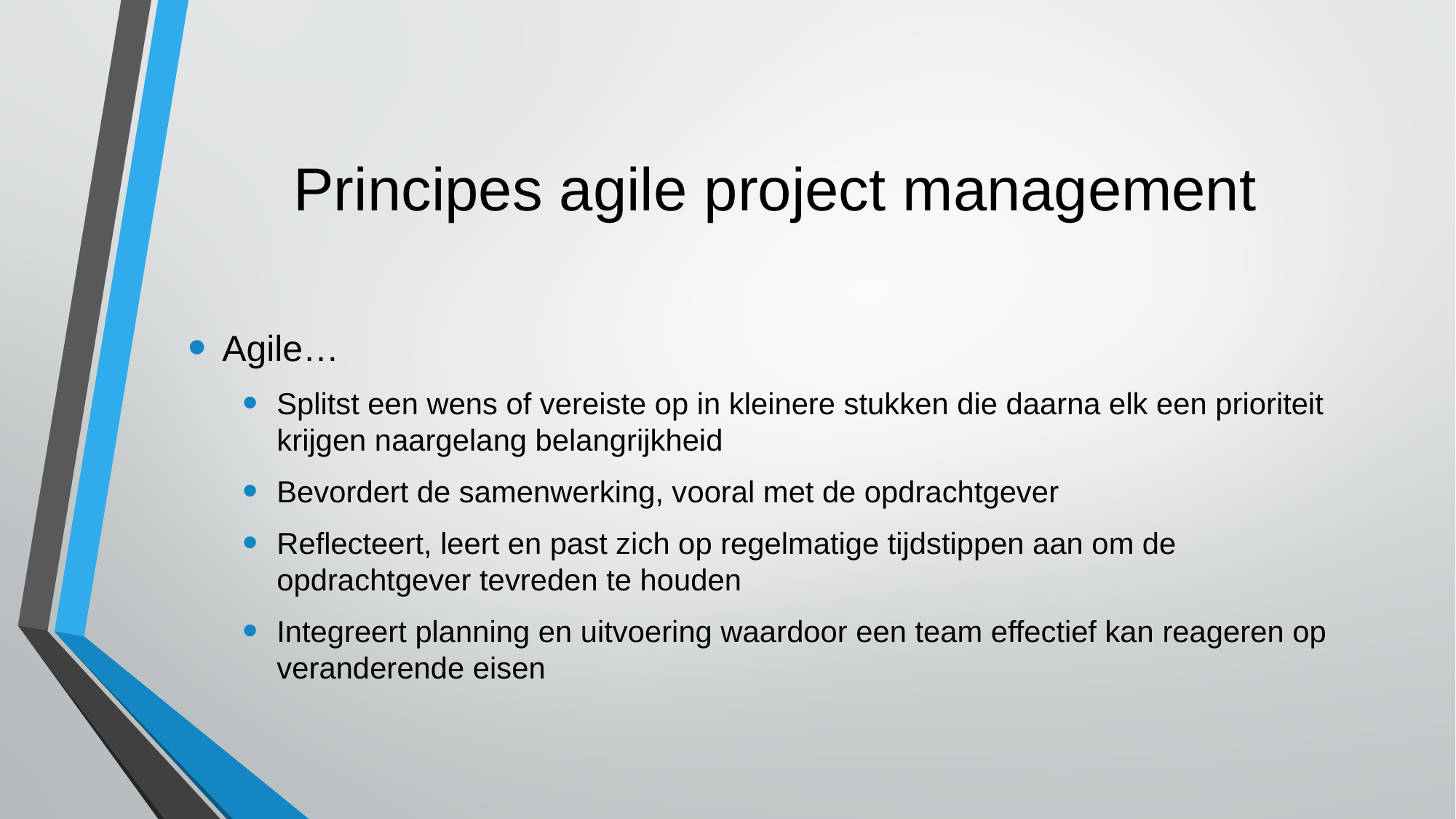

# Principes agile project management
Agile…
Splitst een wens of vereiste op in kleinere stukken die daarna elk een prioriteit krijgen naargelang belangrijkheid
Bevordert de samenwerking, vooral met de opdrachtgever
Reflecteert, leert en past zich op regelmatige tijdstippen aan om de opdrachtgever tevreden te houden
Integreert planning en uitvoering waardoor een team effectief kan reageren op veranderende eisen